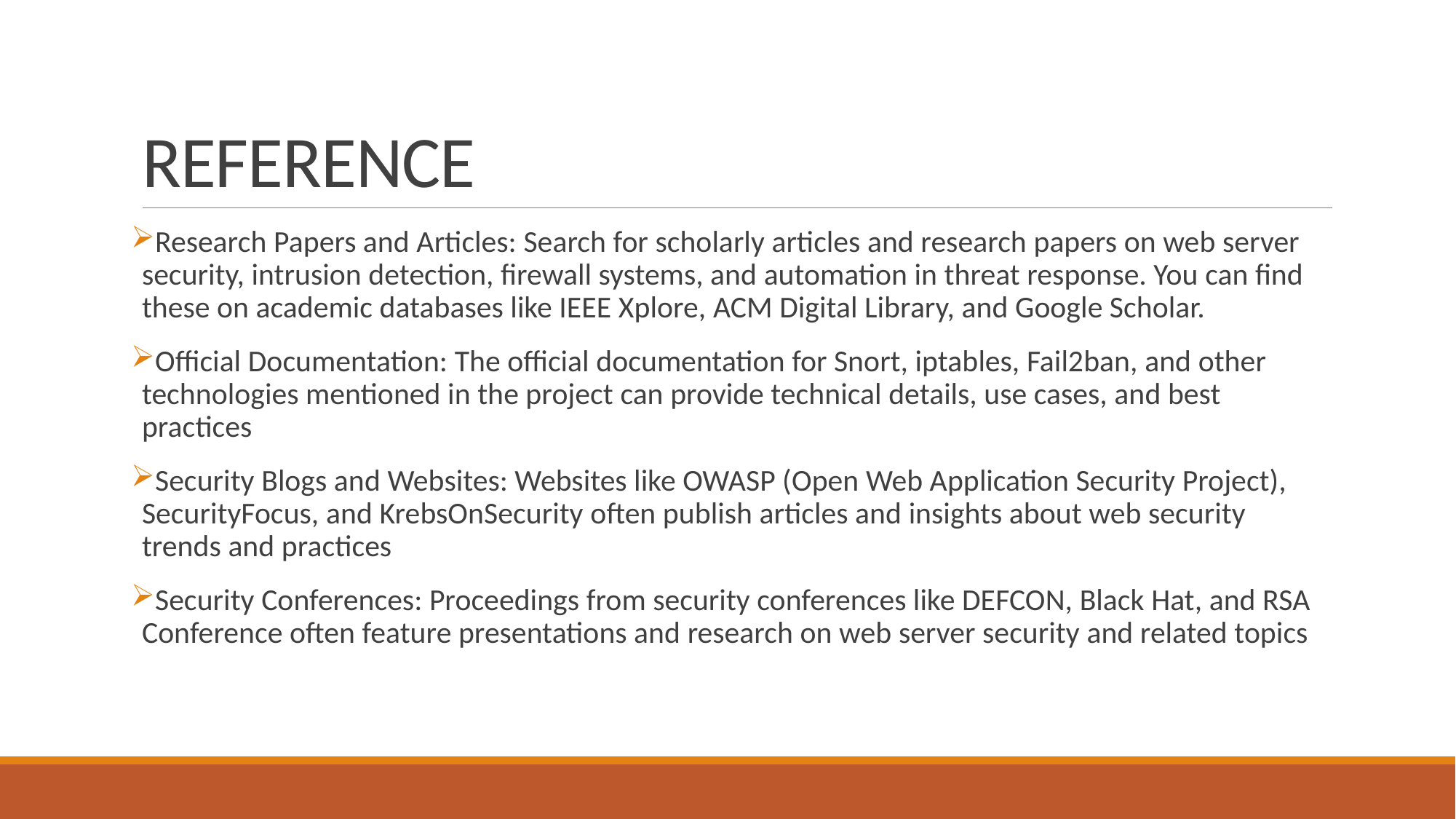

# REFERENCE
Research Papers and Articles: Search for scholarly articles and research papers on web server security, intrusion detection, firewall systems, and automation in threat response. You can find these on academic databases like IEEE Xplore, ACM Digital Library, and Google Scholar.
Official Documentation: The official documentation for Snort, iptables, Fail2ban, and other technologies mentioned in the project can provide technical details, use cases, and best practices
Security Blogs and Websites: Websites like OWASP (Open Web Application Security Project), SecurityFocus, and KrebsOnSecurity often publish articles and insights about web security trends and practices
Security Conferences: Proceedings from security conferences like DEFCON, Black Hat, and RSA Conference often feature presentations and research on web server security and related topics